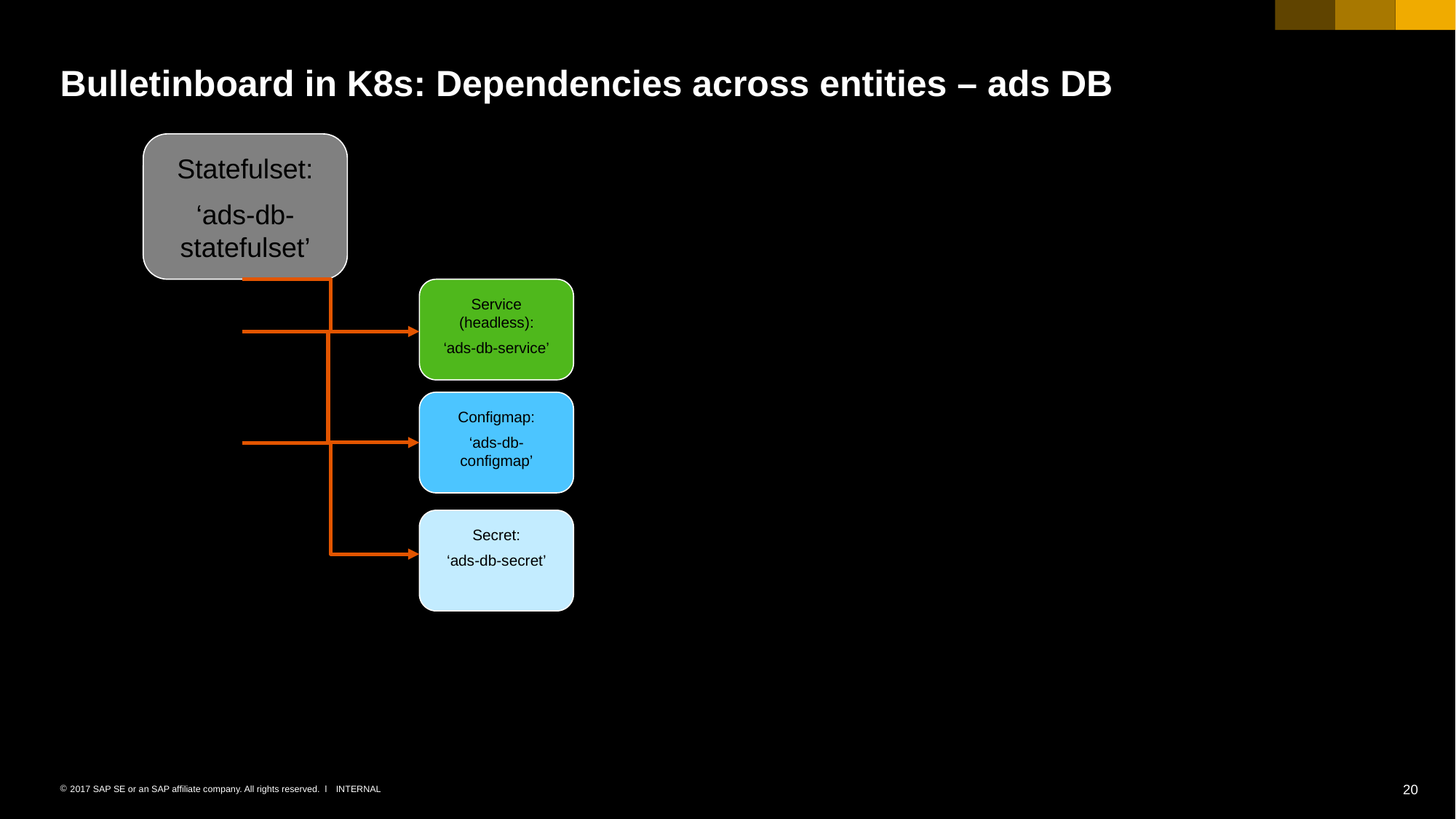

# Bulletinboard in K8s: Dependencies across entities – ads DB
Statefulset:
‘ads-db-statefulset’
Service (headless):
‘ads-db-service’
Configmap:
‘ads-db-configmap’
Secret:
‘ads-db-secret’